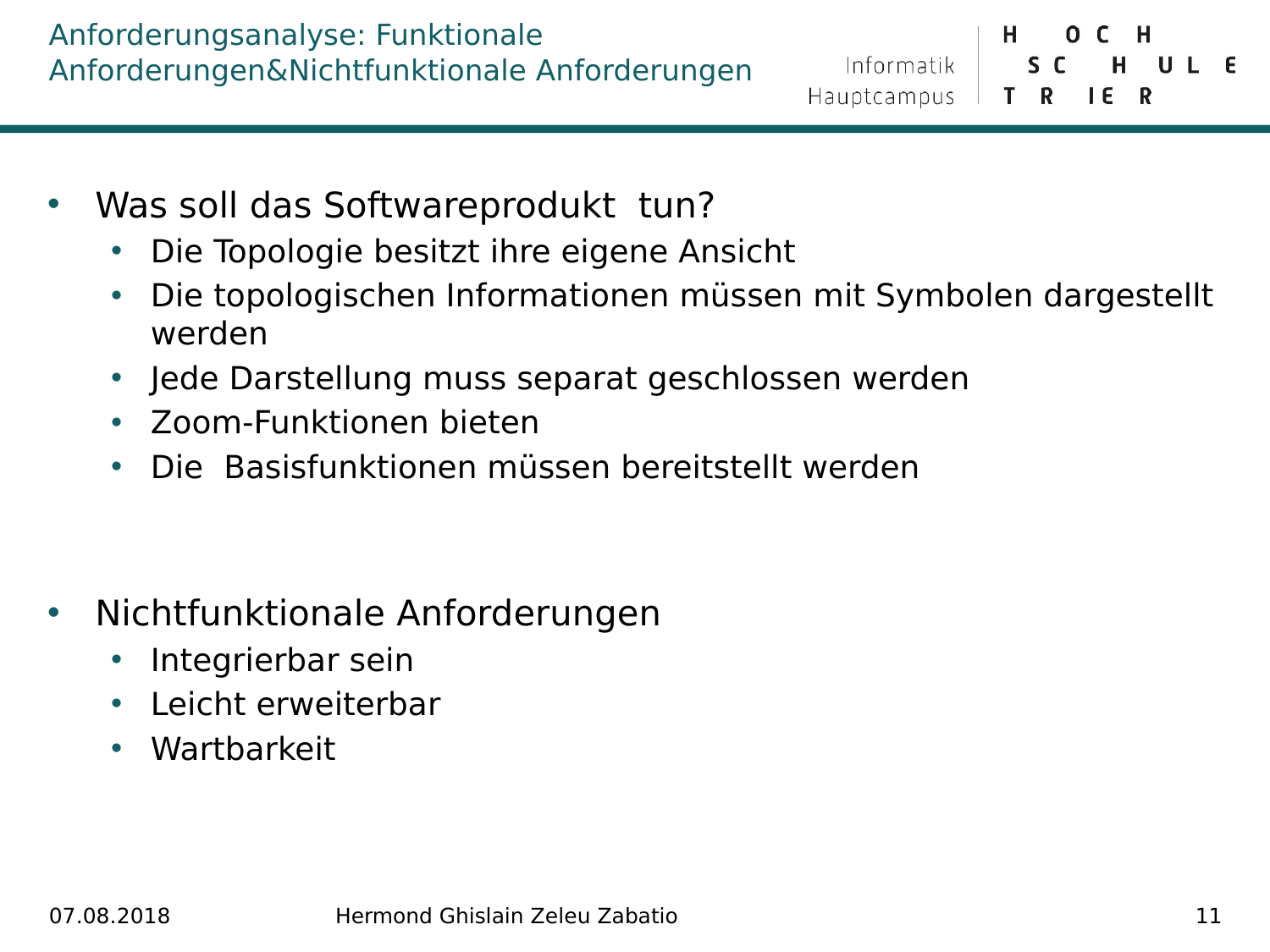

# Anforderungsanalyse: Funktionale Anforderungen&Nichtfunktionale Anforderungen
Was soll das Softwareprodukt  tun?
Die Topologie besitzt ihre eigene Ansicht
Die topologischen Informationen müssen mit Symbolen dargestellt werden
Jede Darstellung muss separat geschlossen werden
Zoom-Funktionen bieten
Die  Basisfunktionen müssen bereitstellt werden

Nichtfunktionale Anforderungen
Integrierbar sein
Leicht erweiterbar
Wartbarkeit

07.08.2018
Hermond Ghislain Zeleu Zabatio
11